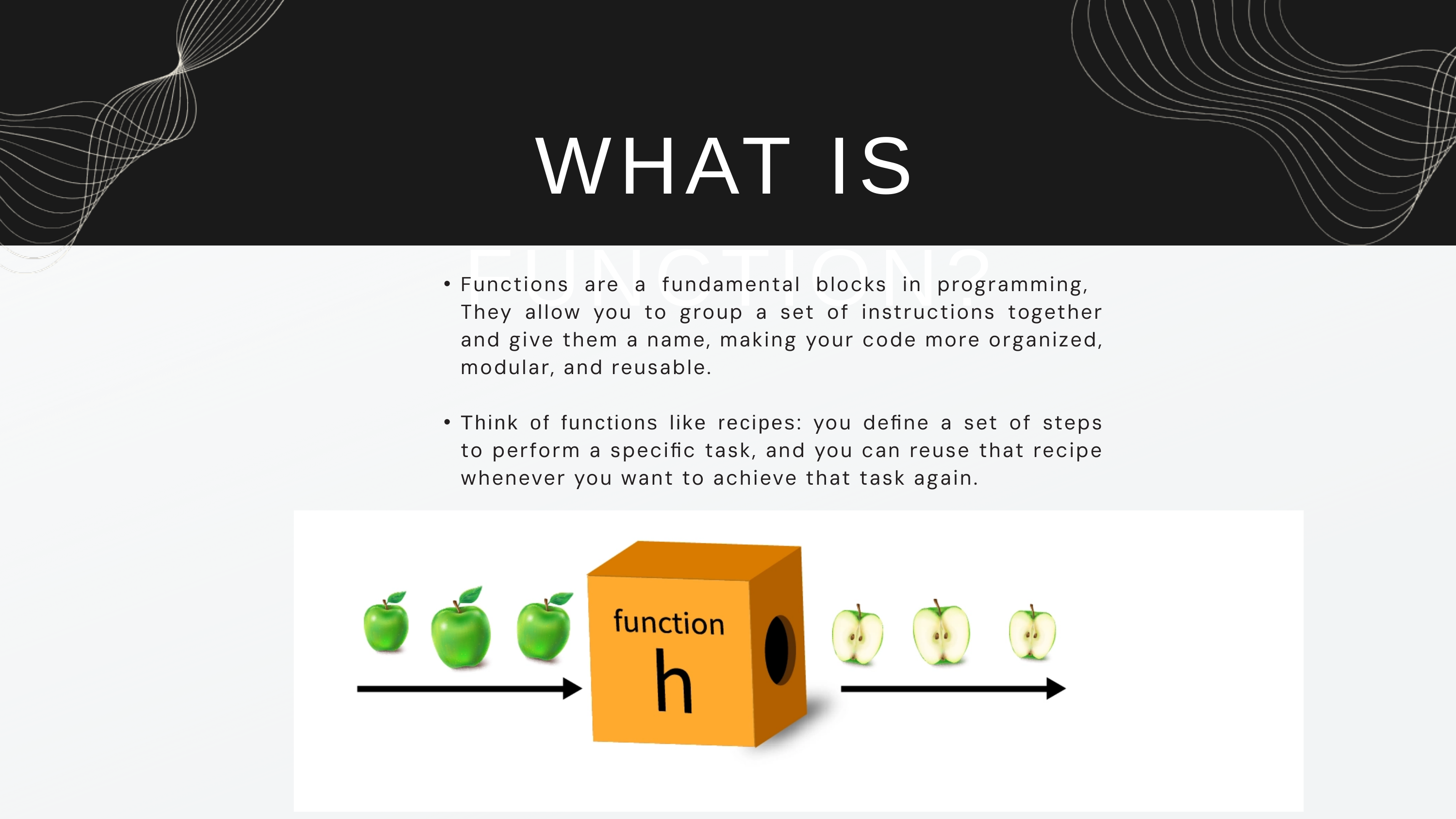

WHAT IS FUNCTION?
Functions are a fundamental blocks in programming,  They allow you to group a set of instructions together and give them a name, making your code more organized, modular, and reusable.

Think of functions like recipes: you define a set of steps to perform a specific task, and you can reuse that recipe whenever you want to achieve that task again.